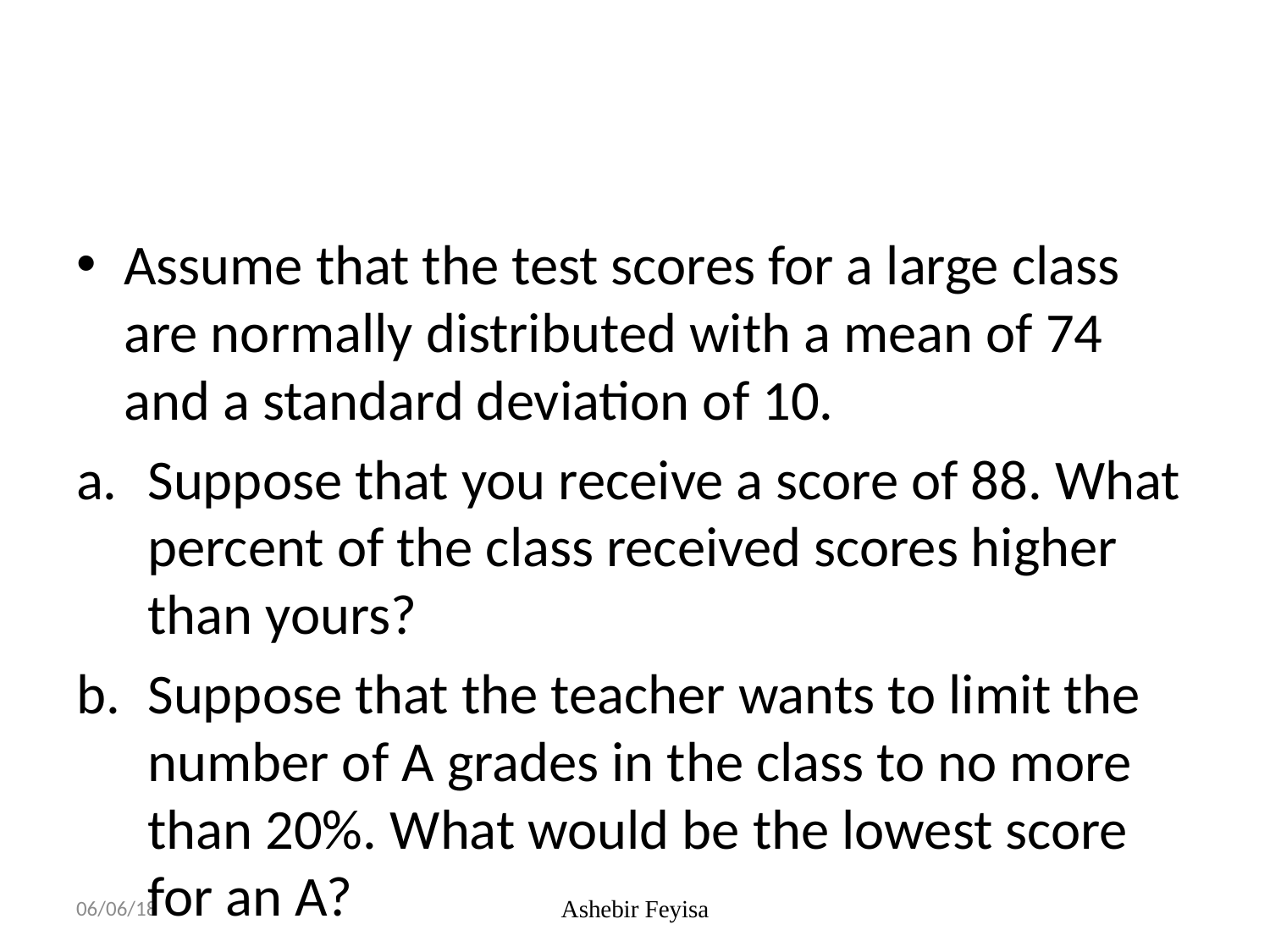

#
Assume that the test scores for a large class are normally distributed with a mean of 74 and a standard deviation of 10.
Suppose that you receive a score of 88. What percent of the class received scores higher than yours?
Suppose that the teacher wants to limit the number of A grades in the class to no more than 20%. What would be the lowest score for an A?

06/06/18
Ashebir Feyisa